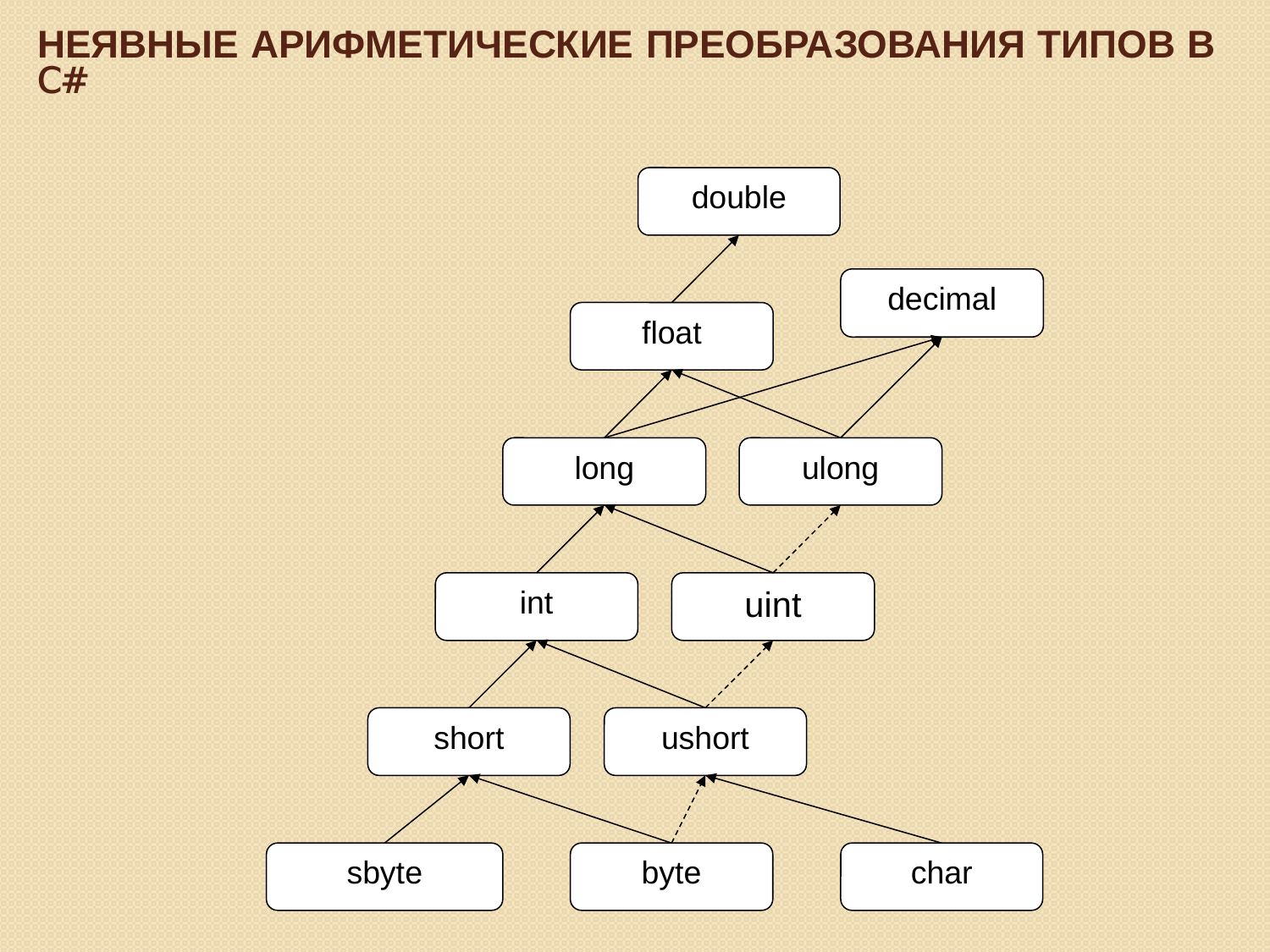

# Неявные арифметические преобразования типов в C#

double
decimal
float
long
ulong
int
uint
short
ushort
sbyte
byte
char